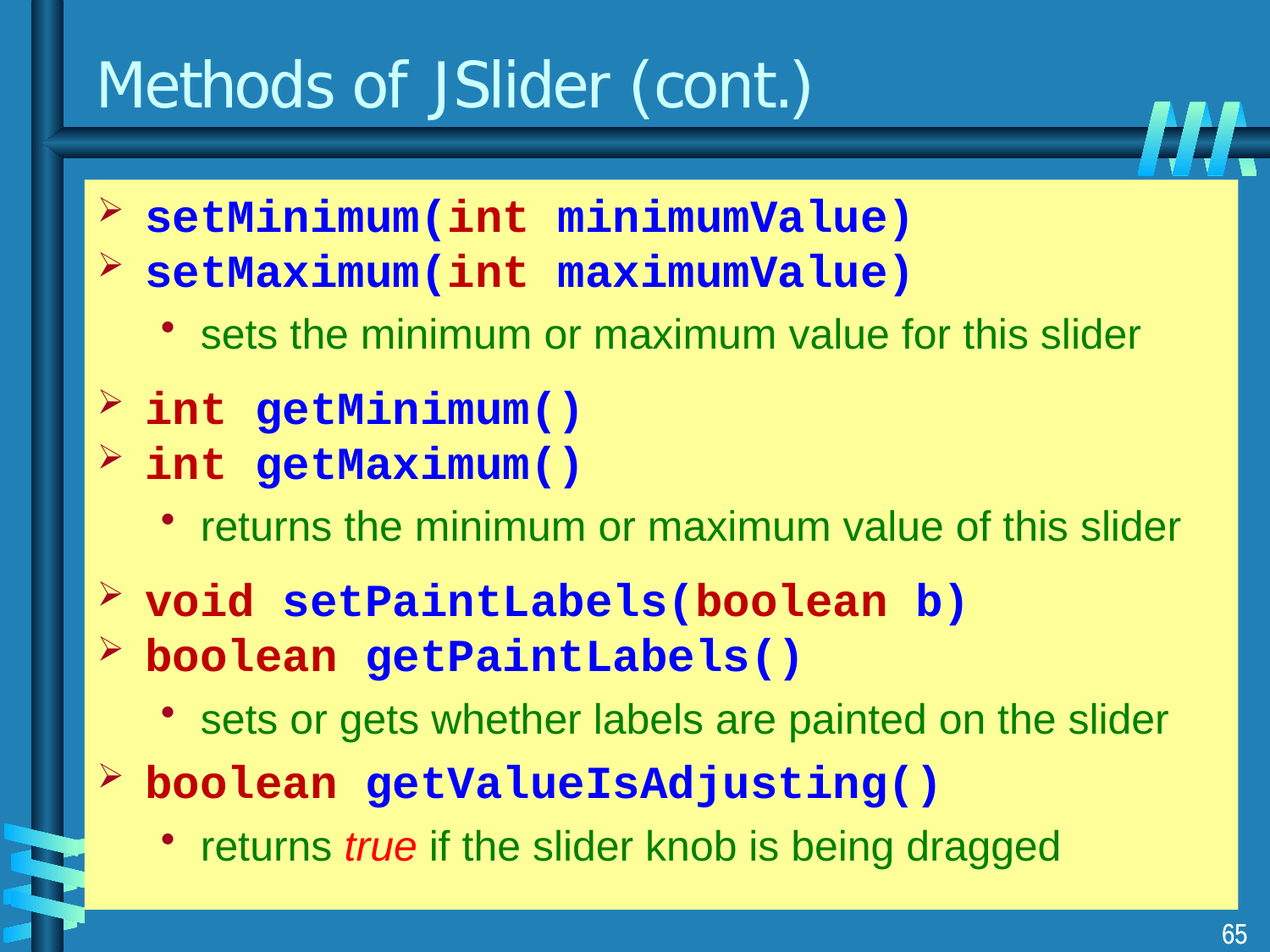

# Methods of JSlider (cont.)
setMinimum(int minimumValue)
setMaximum(int maximumValue)
sets the minimum or maximum value for this slider
int getMinimum()
int getMaximum()
returns the minimum or maximum value of this slider
void setPaintLabels(boolean b)
boolean getPaintLabels()
sets or gets whether labels are painted on the slider
boolean getValueIsAdjusting()
returns true if the slider knob is being dragged
65
65